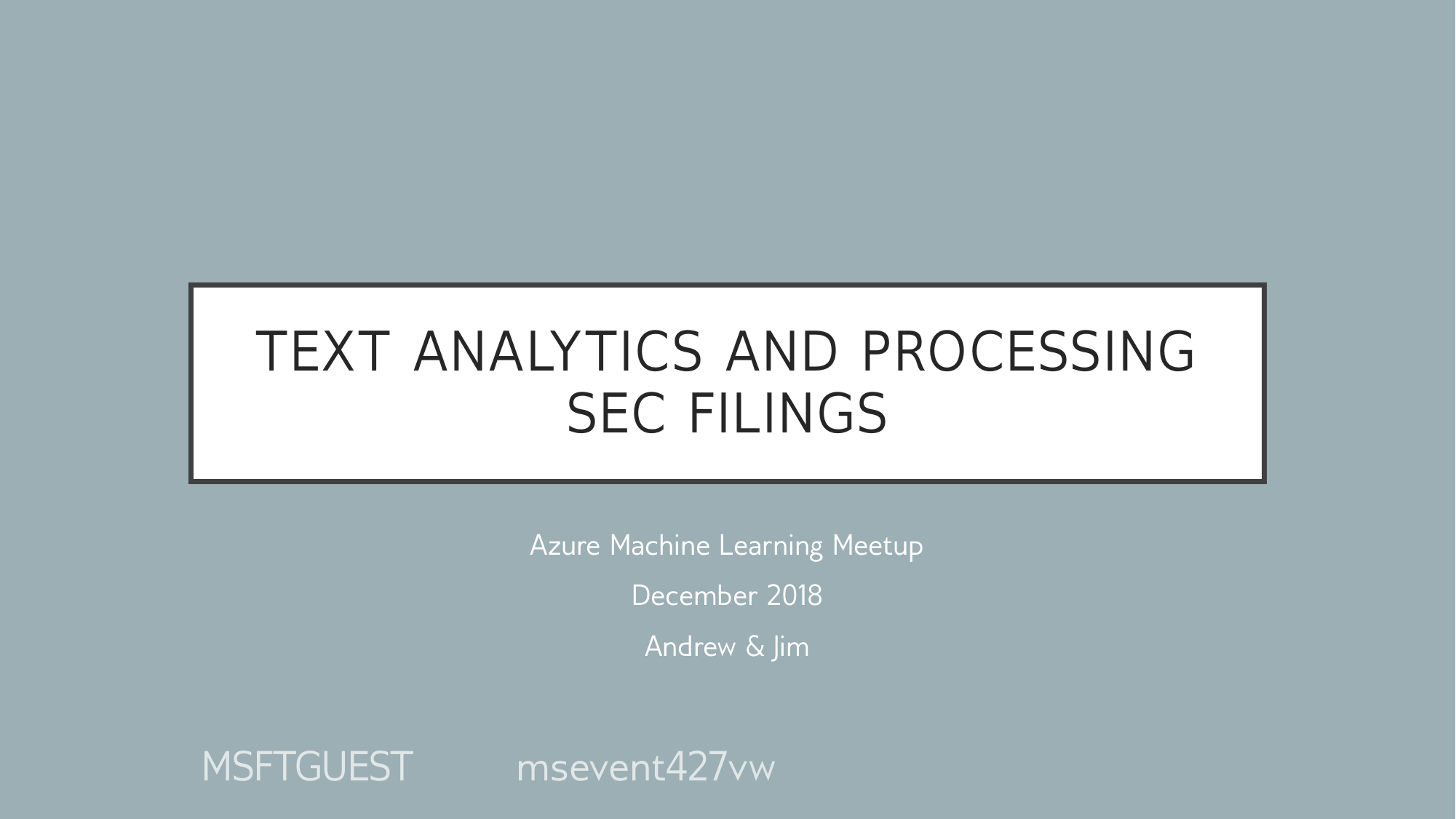

# Text Analytics and processing SEC Filings
Azure Machine Learning Meetup
December 2018
Andrew & Jim
MSFTGUEST        msevent427vw